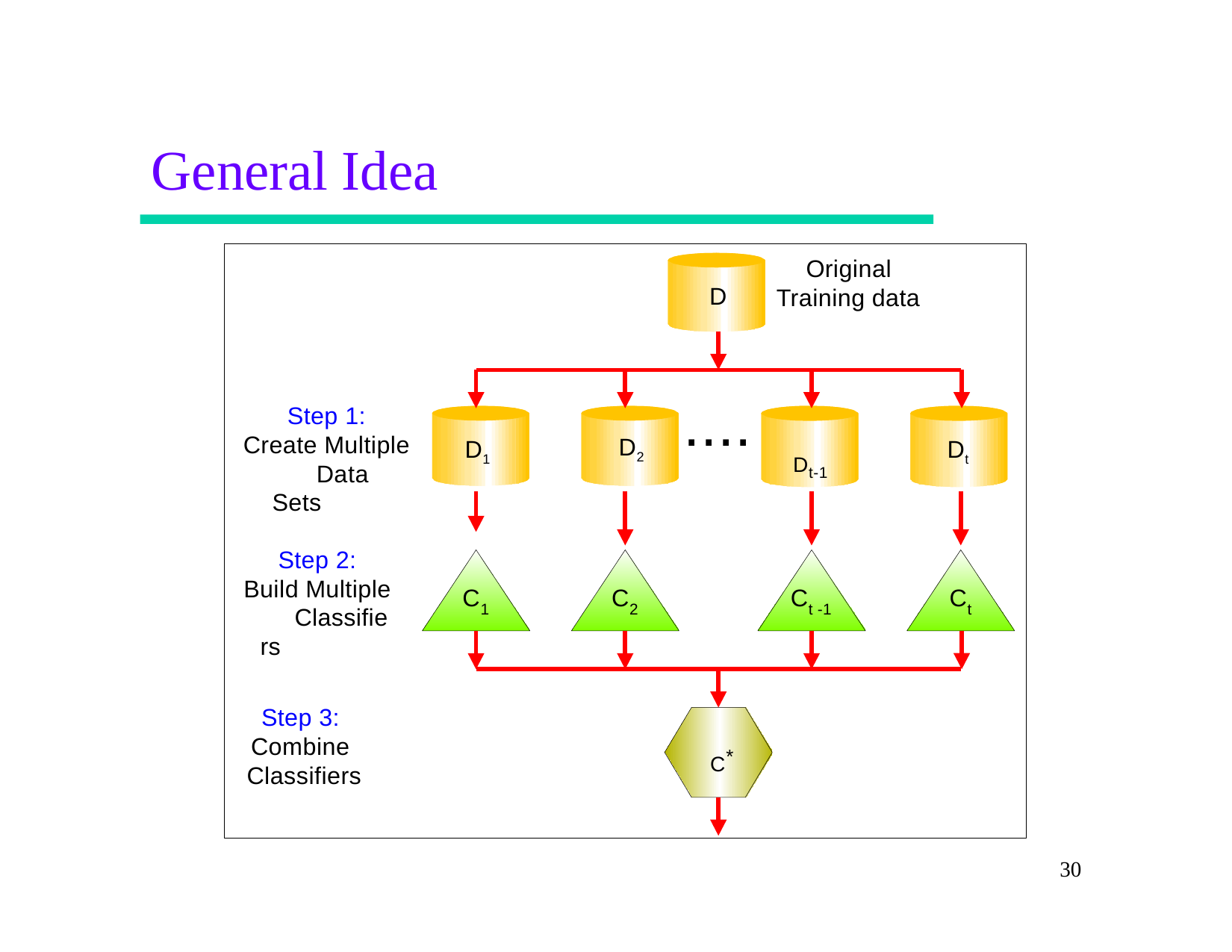

# General Idea

Original  Training data

D

....
Step 1:  Create Multiple
Data Sets
D2
D1
Dt
Dt-1

Step 2:  Build Multiple
Classifiers

C
C
C
C
1
2
t -1
t
Step 3:  Combine  Classifiers
C*
30